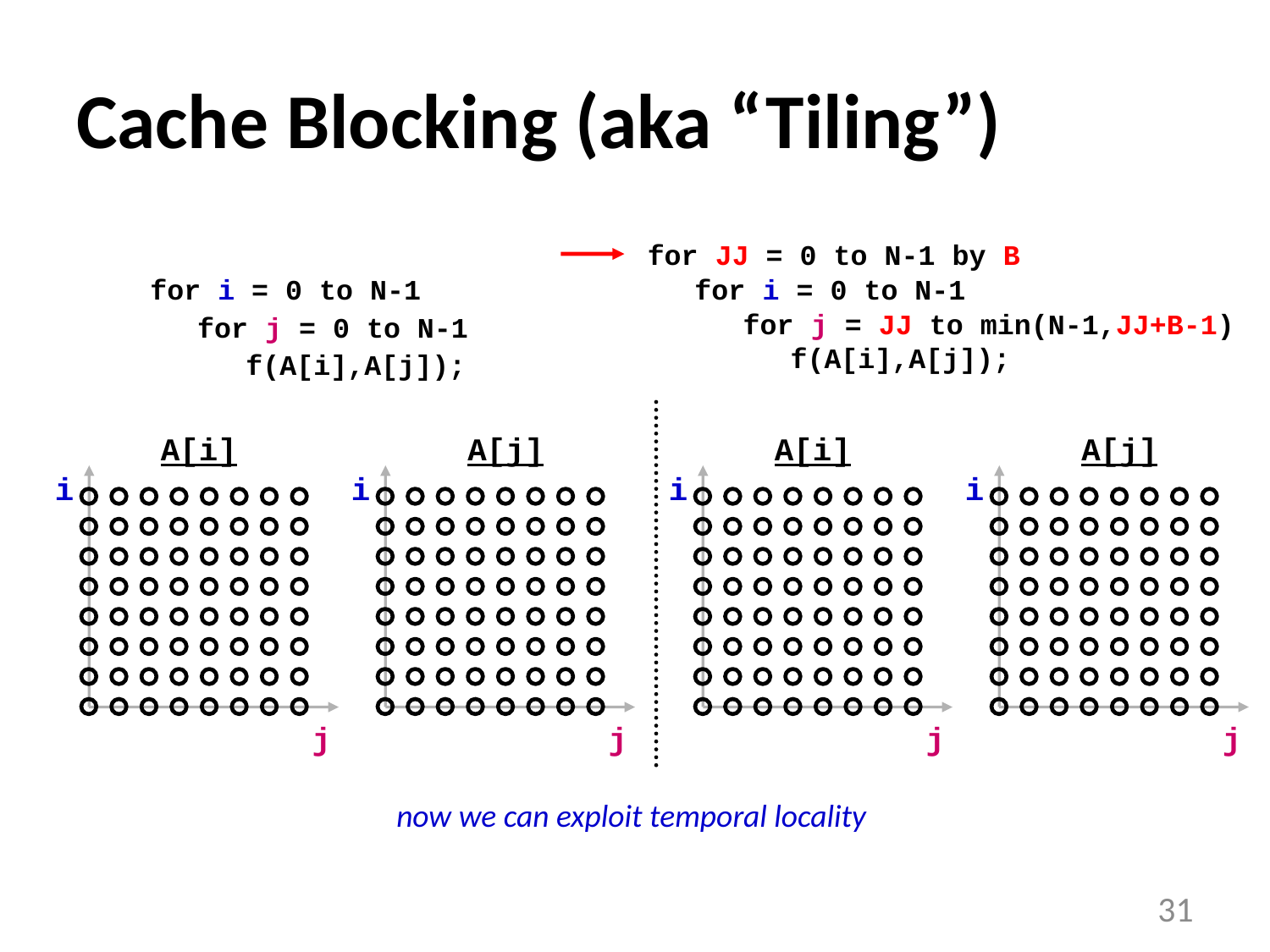

# Cache Blocking (aka “Tiling”)
for JJ = 0 to N-1 by B
	for i = 0 to N-1
		for j = JJ to min(N-1,JJ+B-1)
			f(A[i],A[j]);

for i = 0 to N-1
	for j = 0 to N-1
		f(A[i],A[j]);

A[i]
A[j]
A[i]
A[j]

i

j

i

j

i

j

i

j
now we can exploit temporal locality
31